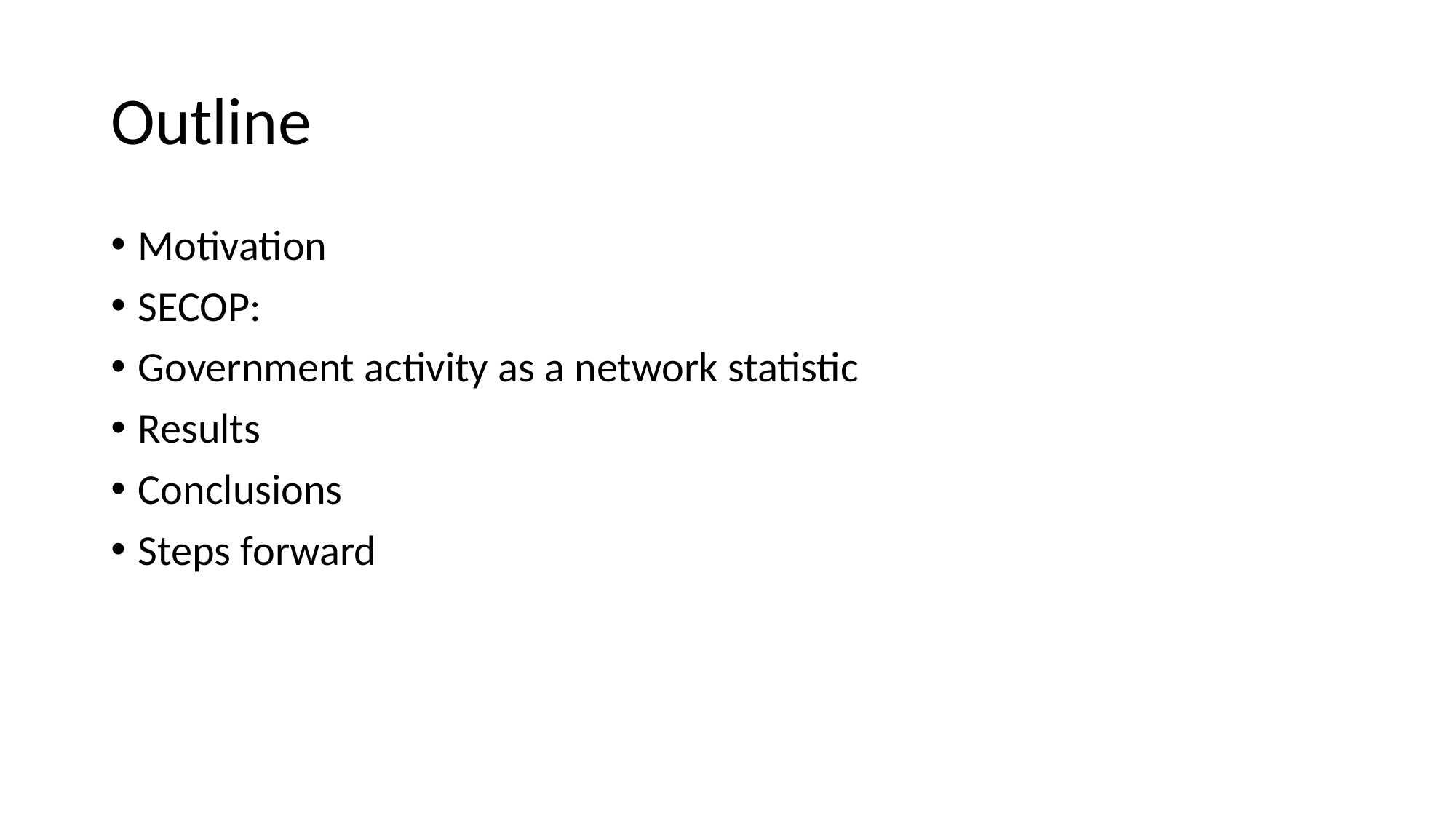

# Outline
Motivation
SECOP:
Government activity as a network statistic
Results
Conclusions
Steps forward